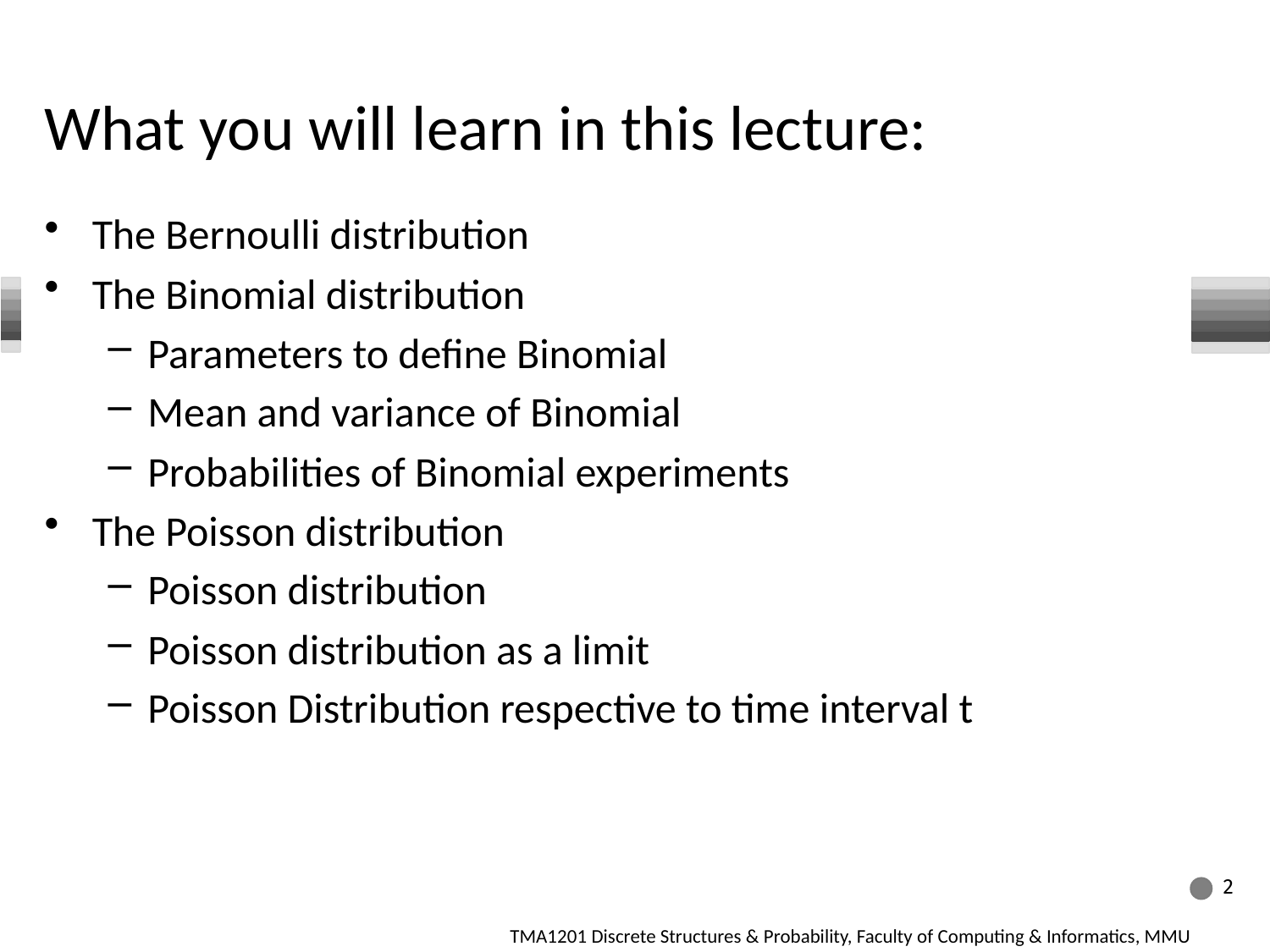

# What you will learn in this lecture:
The Bernoulli distribution
The Binomial distribution
Parameters to define Binomial
Mean and variance of Binomial
Probabilities of Binomial experiments
The Poisson distribution
Poisson distribution
Poisson distribution as a limit
Poisson Distribution respective to time interval t
2
TMA1201 Discrete Structures & Probability, Faculty of Computing & Informatics, MMU